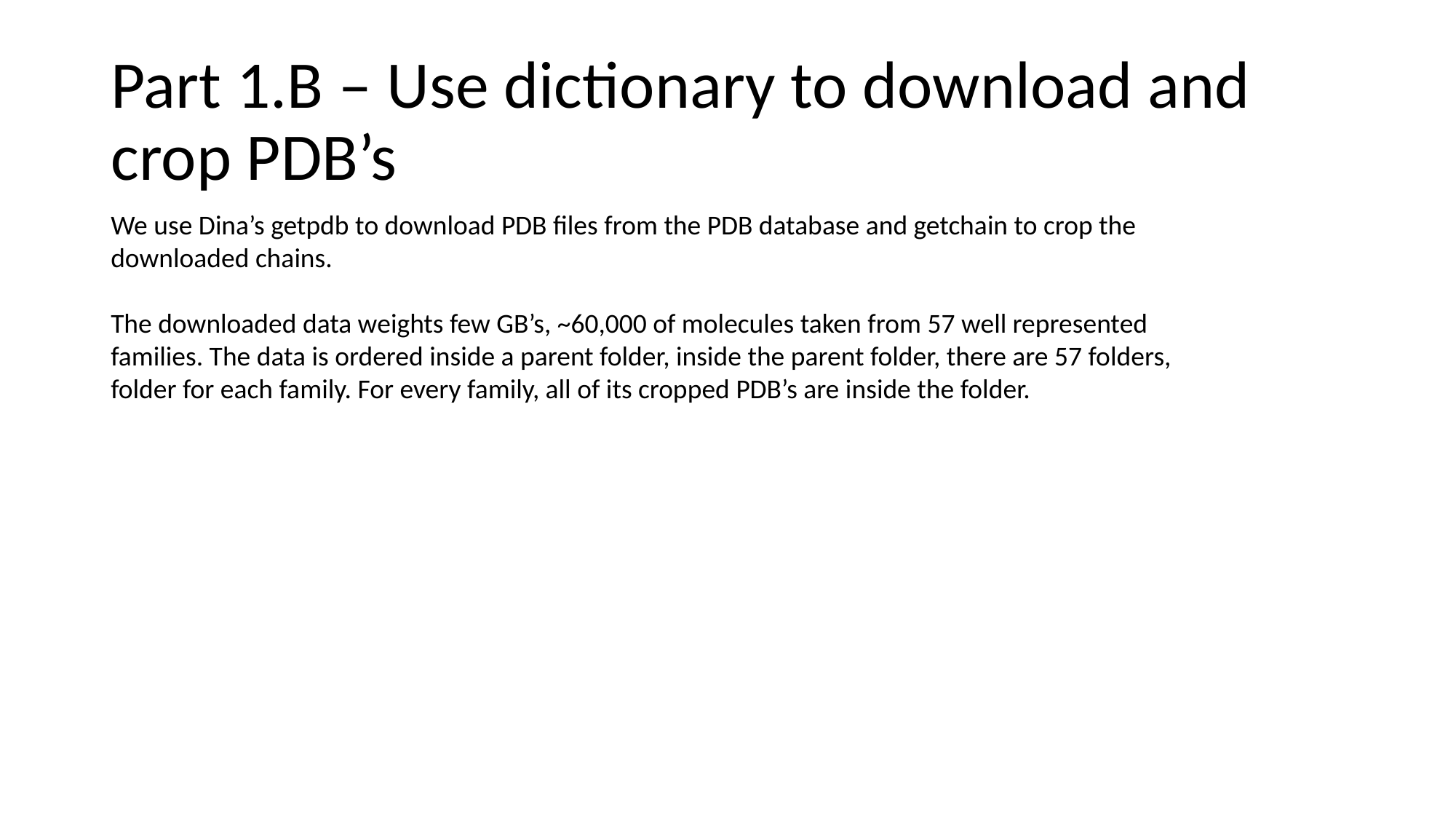

# Part 1.B – Use dictionary to download and crop PDB’s
We use Dina’s getpdb to download PDB files from the PDB database and getchain to crop the downloaded chains.

The downloaded data weights few GB’s, ~60,000 of molecules taken from 57 well represented families. The data is ordered inside a parent folder, inside the parent folder, there are 57 folders, folder for each family. For every family, all of its cropped PDB’s are inside the folder.